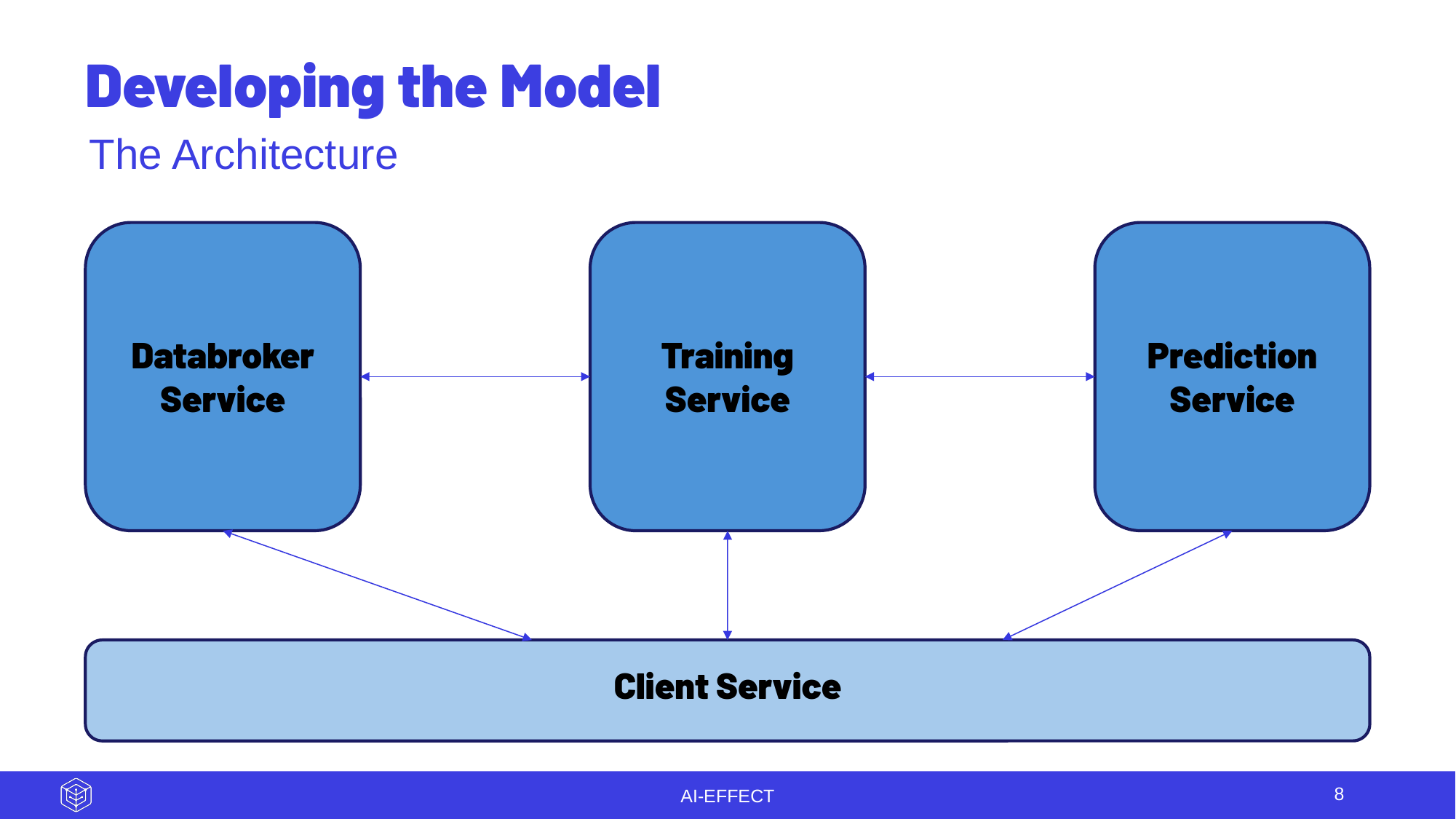

Developing the Model
The Architecture

Prediction Service
Training Service
Databroker Service

Client Service
8
AI-EFFECT